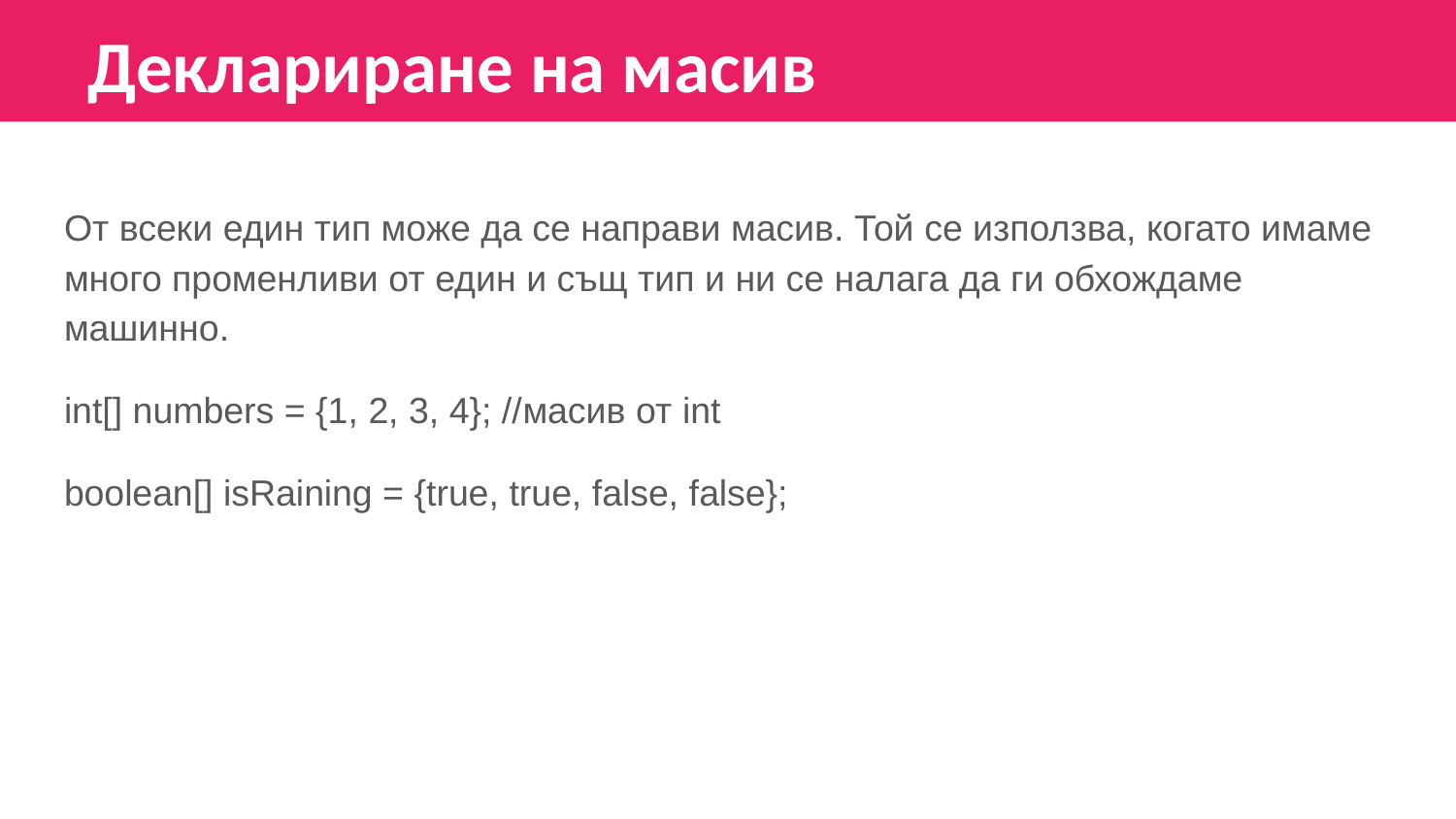

Деклариране на масив

От всеки един тип може да се направи масив. Той се използва, когато имаме много променливи от един и същ тип и ни се налага да ги обхождаме машинно.
int[] numbers = {1, 2, 3, 4}; //масив от int
boolean[] isRaining = {true, true, false, false};